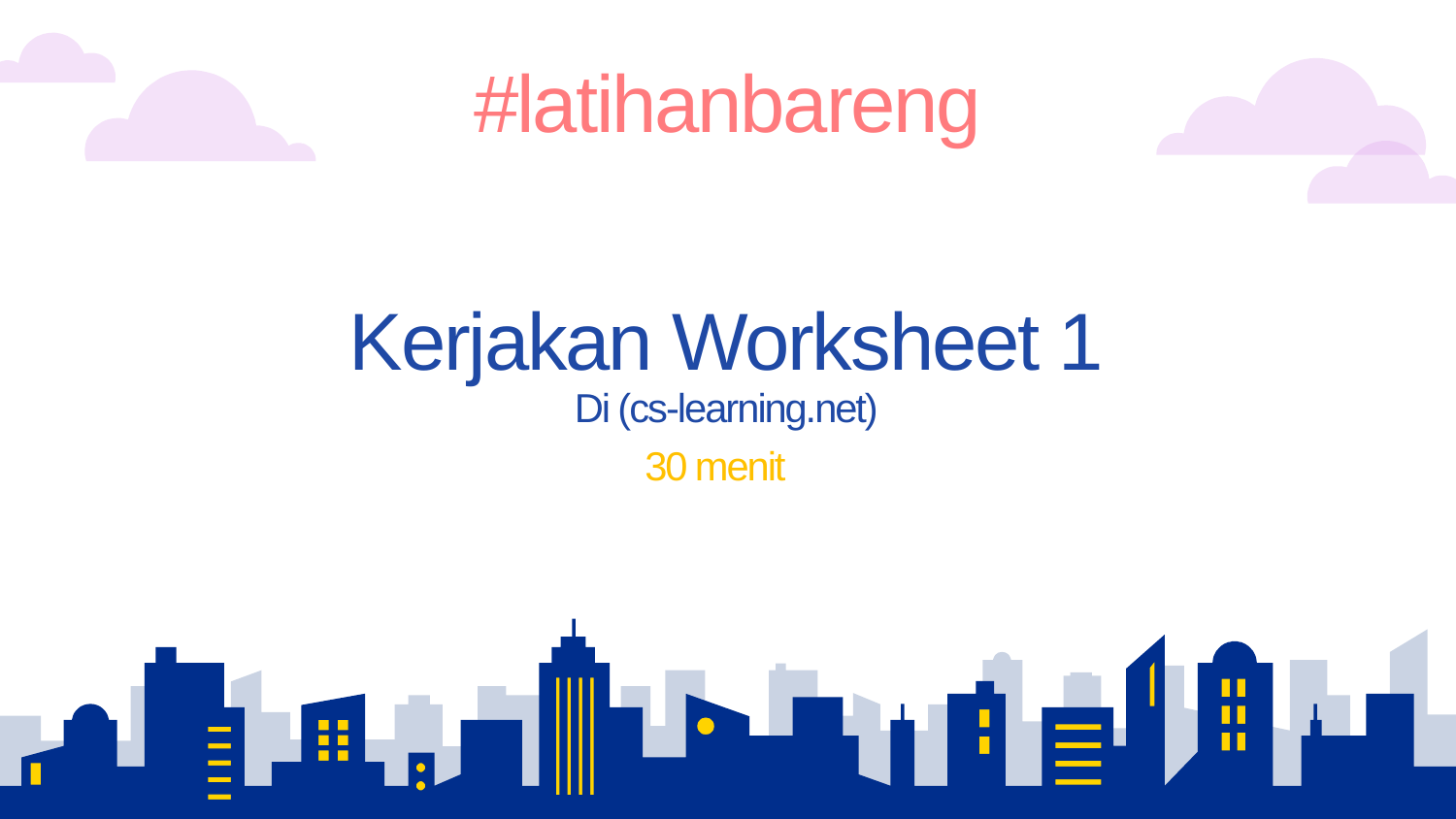

11
#latihanbareng
Kerjakan Worksheet 1
Di (cs-learning.net)
30 menit